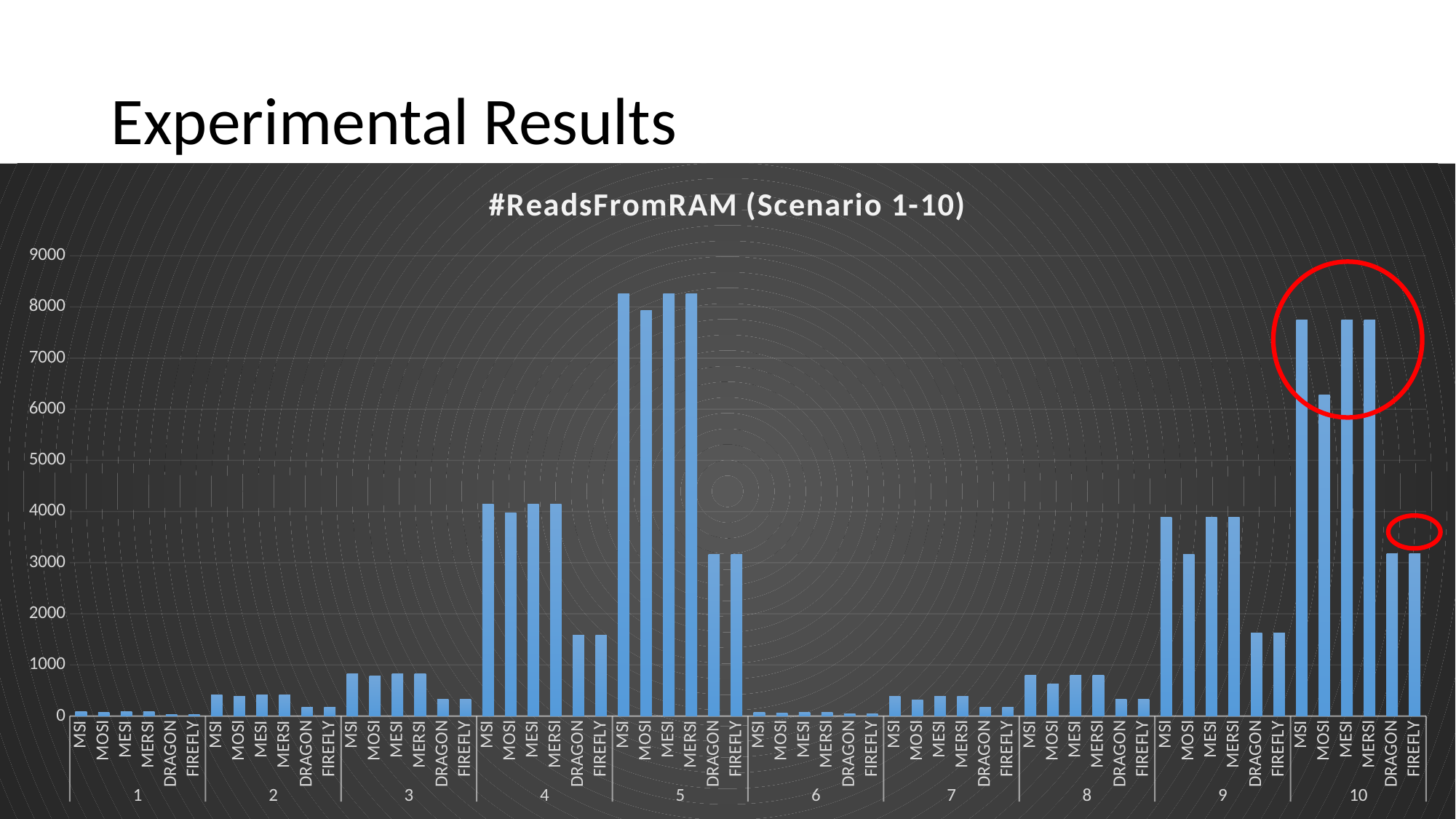

# Experimental Results

### Chart: #ReadsFromRAM (Scenario 1-10)

| Category | #ReadsFromRAM |
|---|---|
| MSI | 87.0 |
| MOSI | 78.0 |
| MESI | 87.0 |
| MERSI | 87.0 |
| DRAGON | 36.0 |
| FIREFLY | 36.0 |
| MSI | 415.0 |
| MOSI | 393.0 |
| MESI | 415.0 |
| MERSI | 415.0 |
| DRAGON | 166.0 |
| FIREFLY | 166.0 |
| MSI | 824.0 |
| MOSI | 781.0 |
| MESI | 824.0 |
| MERSI | 824.0 |
| DRAGON | 330.0 |
| FIREFLY | 330.0 |
| MSI | 4149.0 |
| MOSI | 3979.0 |
| MESI | 4149.0 |
| MERSI | 4149.0 |
| DRAGON | 1576.0 |
| FIREFLY | 1576.0 |
| MSI | 8256.0 |
| MOSI | 7927.0 |
| MESI | 8256.0 |
| MERSI | 8256.0 |
| DRAGON | 3168.0 |
| FIREFLY | 3168.0 |
| MSI | 73.0 |
| MOSI | 54.0 |
| MESI | 73.0 |
| MERSI | 73.0 |
| DRAGON | 41.0 |
| FIREFLY | 41.0 |
| MSI | 388.0 |
| MOSI | 313.0 |
| MESI | 388.0 |
| MERSI | 388.0 |
| DRAGON | 170.0 |
| FIREFLY | 170.0 |
| MSI | 798.0 |
| MOSI | 630.0 |
| MESI | 798.0 |
| MERSI | 798.0 |
| DRAGON | 334.0 |
| FIREFLY | 334.0 |
| MSI | 3891.0 |
| MOSI | 3156.0 |
| MESI | 3891.0 |
| MERSI | 3891.0 |
| DRAGON | 1623.0 |
| FIREFLY | 1623.0 |
| MSI | 7742.0 |
| MOSI | 6284.0 |
| MESI | 7742.0 |
| MERSI | 7742.0 |
| DRAGON | 3182.0 |
| FIREFLY | 3182.0 |
Rest of the scenarios follow the observed pattern. We will include those results in the report in order to save time.